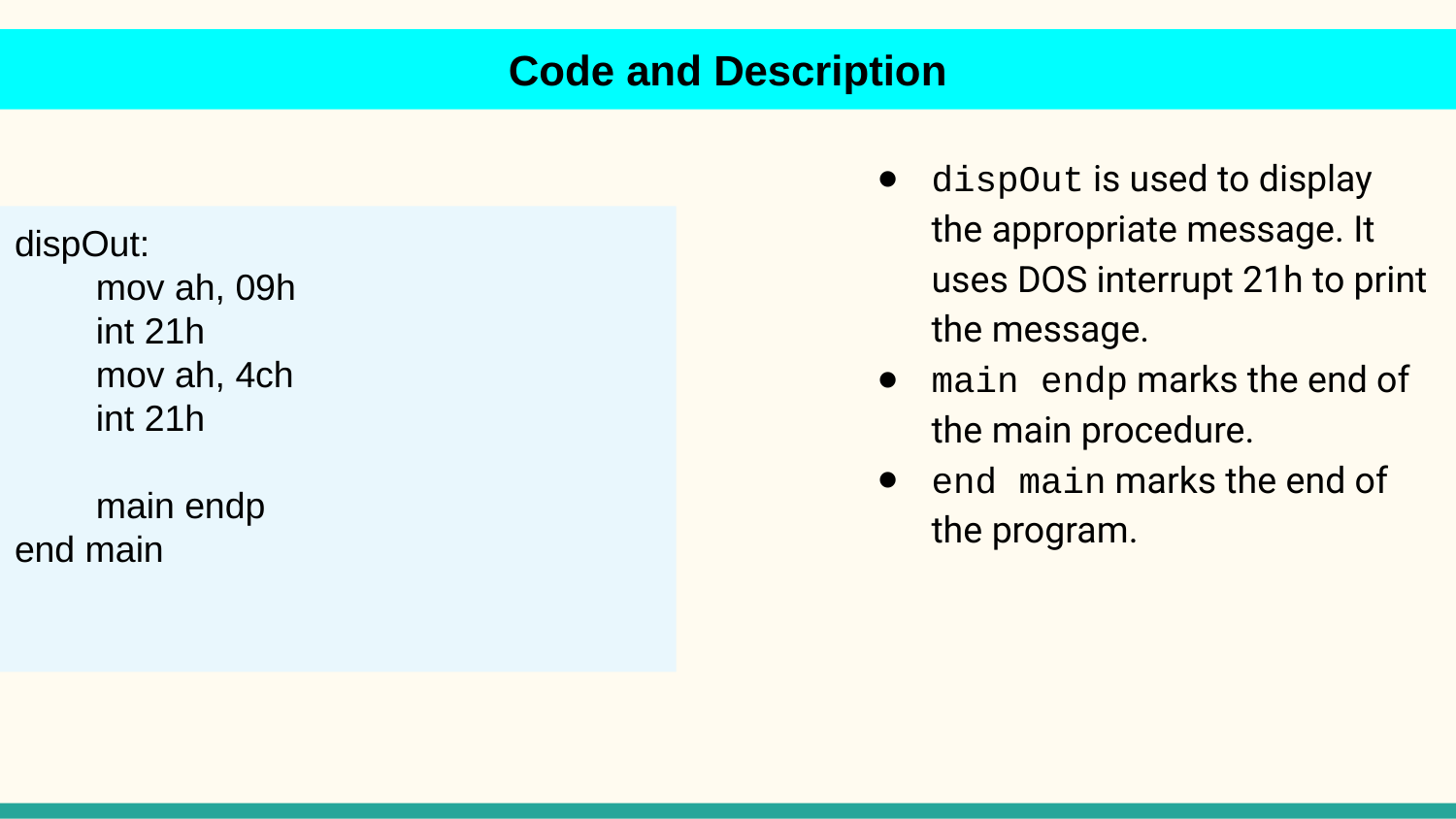

Code and Description
#
dispOut is used to display the appropriate message. It uses DOS interrupt 21h to print the message.
main endp marks the end of the main procedure.
end main marks the end of the program.
dispOut:
        mov ah, 09h
        int 21h
        mov ah, 4ch
        int 21h

        main endp
end main